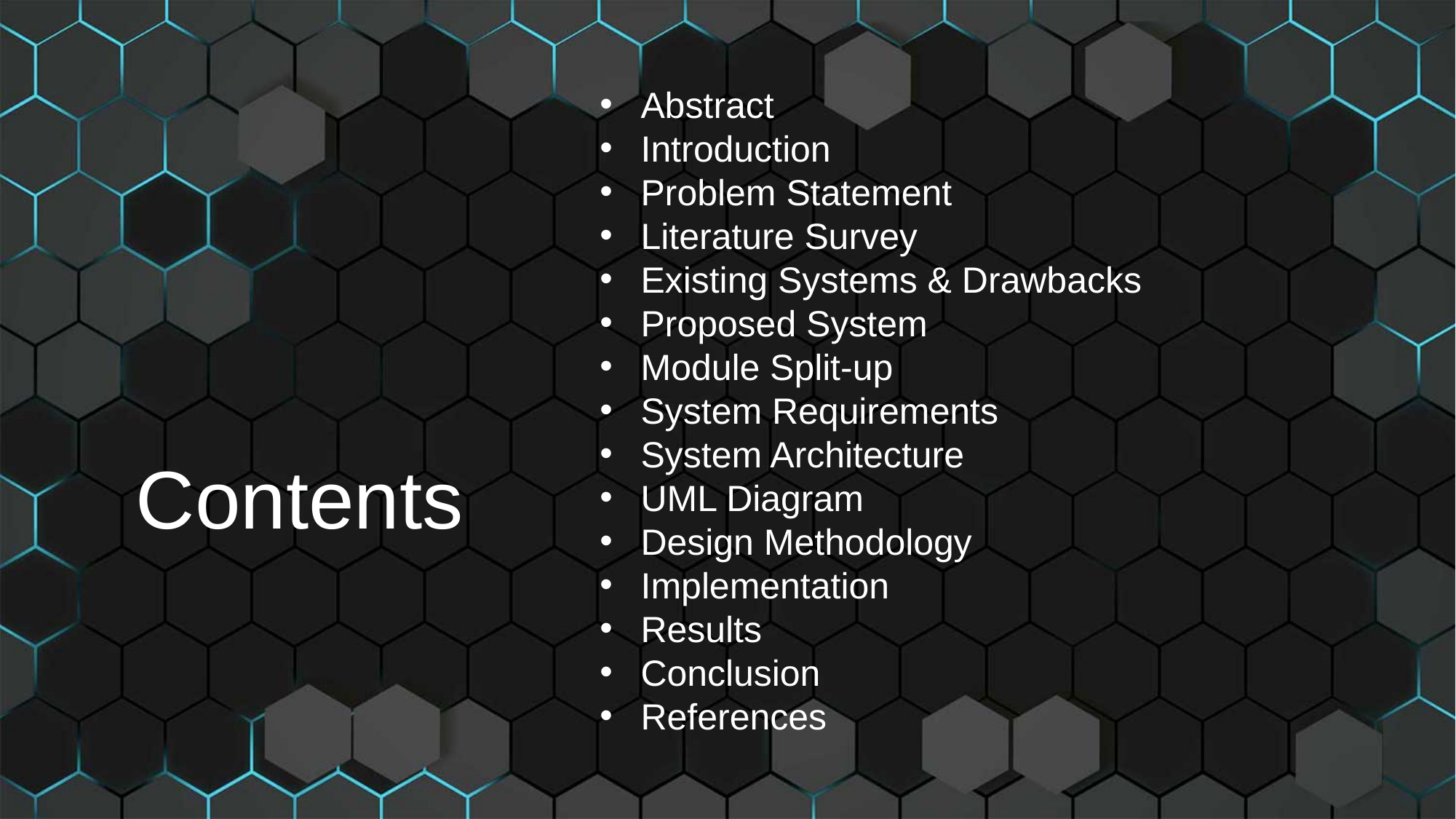

Abstract
Introduction
Problem Statement
Literature Survey
Existing Systems & Drawbacks
Proposed System
Module Split-up
System Requirements
System Architecture
UML Diagram
Design Methodology
Implementation
Results
Conclusion
References
Contents